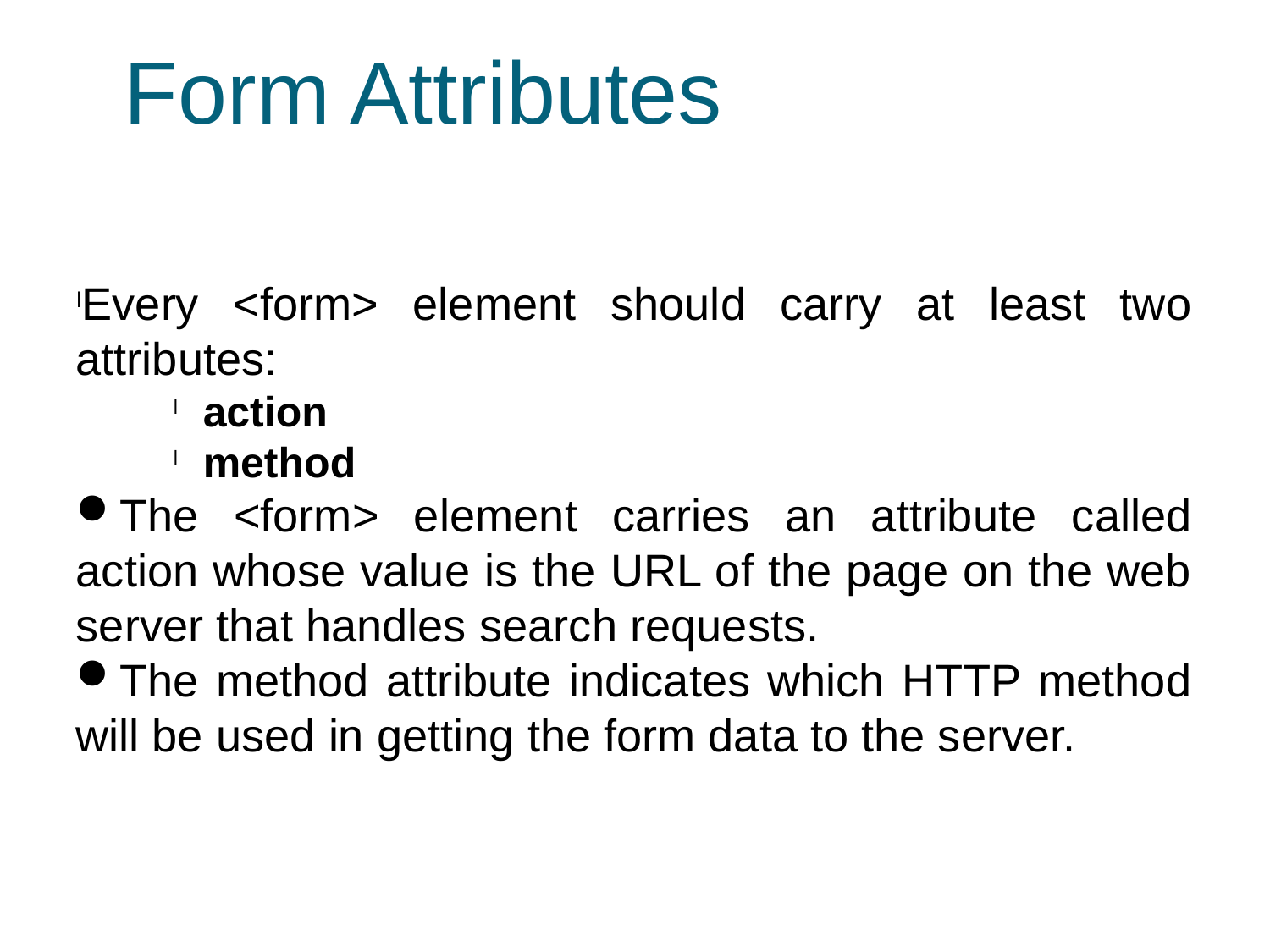

Form Attributes

Every <form> element should carry at least two attributes:
action
method
The <form> element carries an attribute called action whose value is the URL of the page on the web server that handles search requests.
The method attribute indicates which HTTP method will be used in getting the form data to the server.